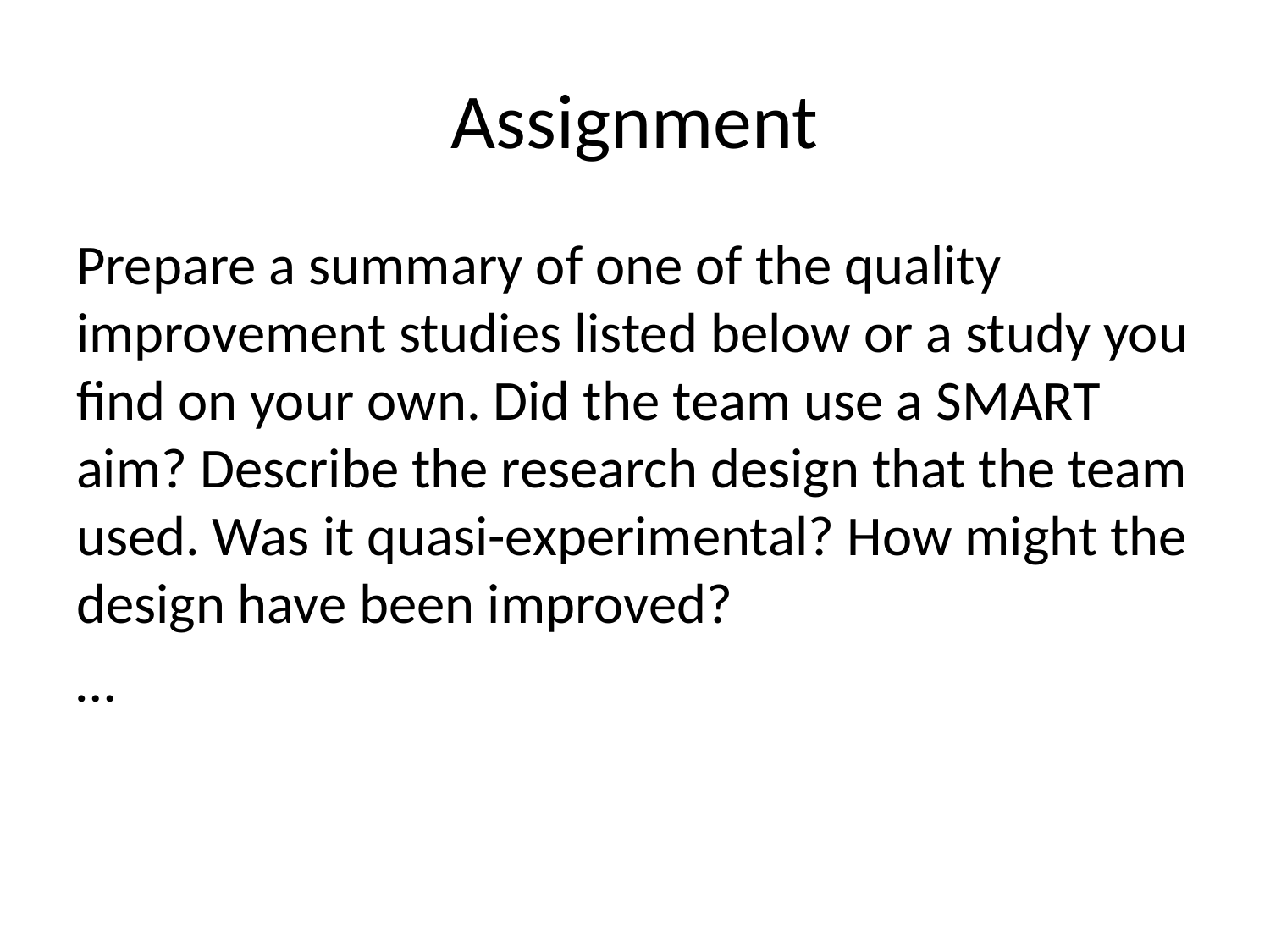

# Assignment
Prepare a summary of one of the quality improvement studies listed below or a study you find on your own. Did the team use a SMART aim? Describe the research design that the team used. Was it quasi-experimental? How might the design have been improved?
…